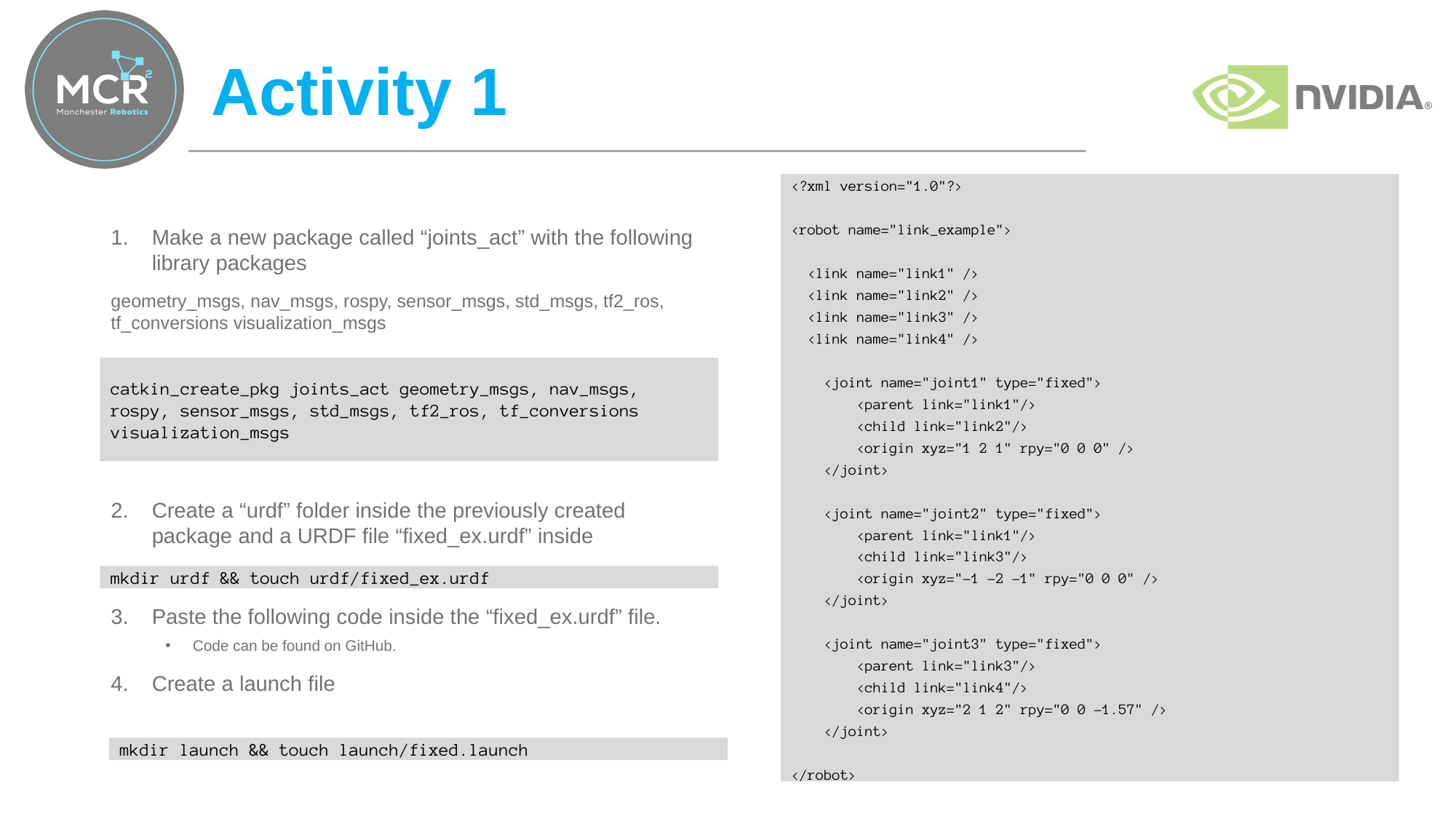

# Activity 1
<?xml version="1.0"?>

<robot name="link_example">

  <link name="link1" />
  <link name="link2" />
  <link name="link3" />
  <link name="link4" />

    <joint name="joint1" type="fixed">
        <parent link="link1"/>
        <child link="link2"/>
        <origin xyz="1 2 1" rpy="0 0 0" />
    </joint>

    <joint name="joint2" type="fixed">
        <parent link="link1"/>
        <child link="link3"/>
        <origin xyz="-1 -2 -1" rpy="0 0 0" />
    </joint>

    <joint name="joint3" type="fixed">
        <parent link="link3"/>
        <child link="link4"/>
        <origin xyz="2 1 2" rpy="0 0 -1.57" />
    </joint>

</robot>
Make a new package called “joints_act” with the following library packages
geometry_msgs, nav_msgs, rospy, sensor_msgs, std_msgs, tf2_ros, tf_conversions visualization_msgs

Create a “urdf” folder inside the previously created package and a URDF file “fixed_ex.urdf” inside

Paste the following code inside the “fixed_ex.urdf” file.
Code can be found on GitHub.
Create a launch file

catkin_create_pkg joints_act geometry_msgs, nav_msgs, rospy, sensor_msgs, std_msgs, tf2_ros, tf_conversions visualization_msgs
mkdir urdf && touch urdf/fixed_ex.urdf
mkdir launch && touch launch/fixed.launch